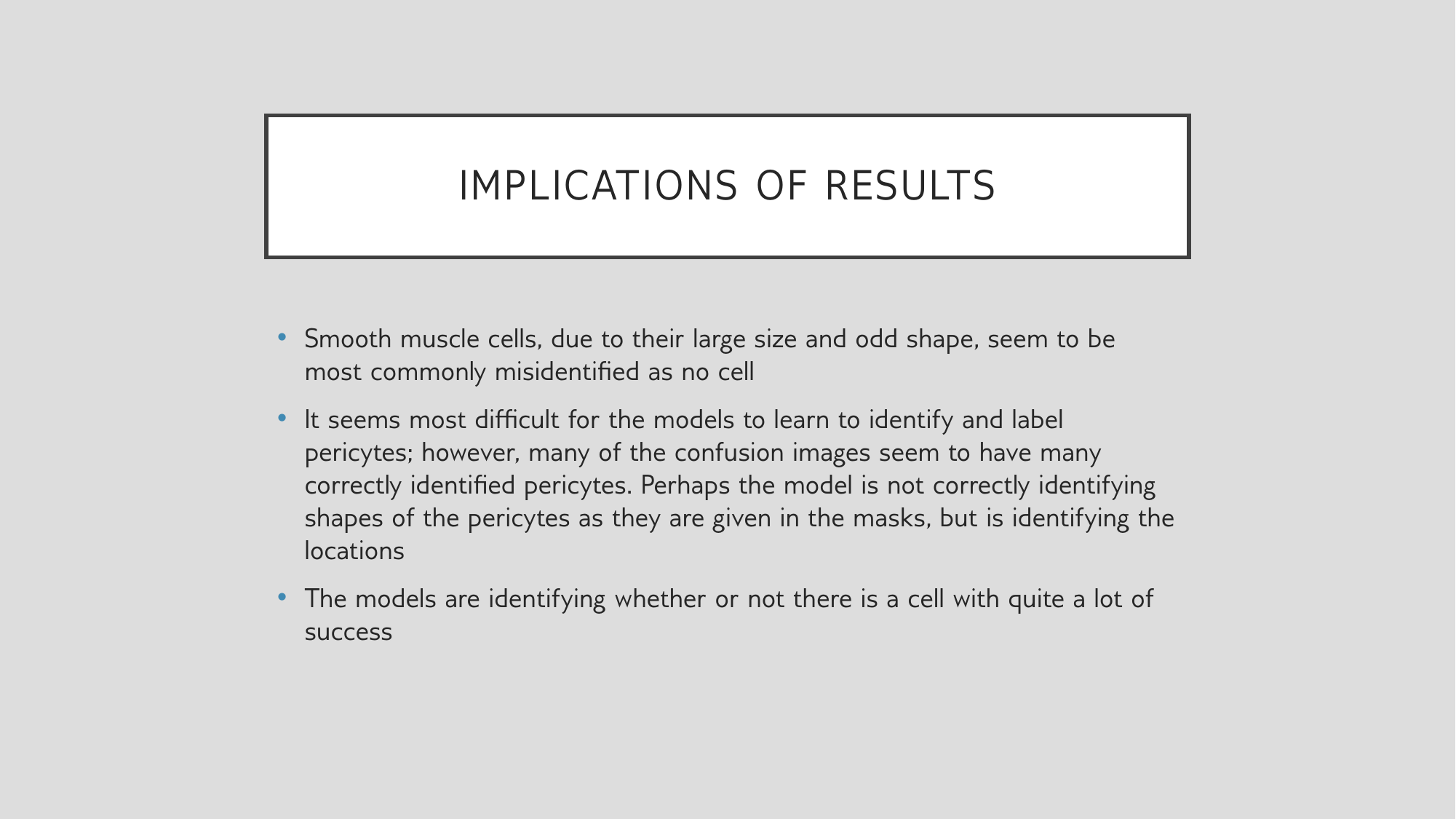

# Implications of results
Smooth muscle cells, due to their large size and odd shape, seem to be most commonly misidentified as no cell
It seems most difficult for the models to learn to identify and label pericytes; however, many of the confusion images seem to have many correctly identified pericytes. Perhaps the model is not correctly identifying shapes of the pericytes as they are given in the masks, but is identifying the locations
The models are identifying whether or not there is a cell with quite a lot of success